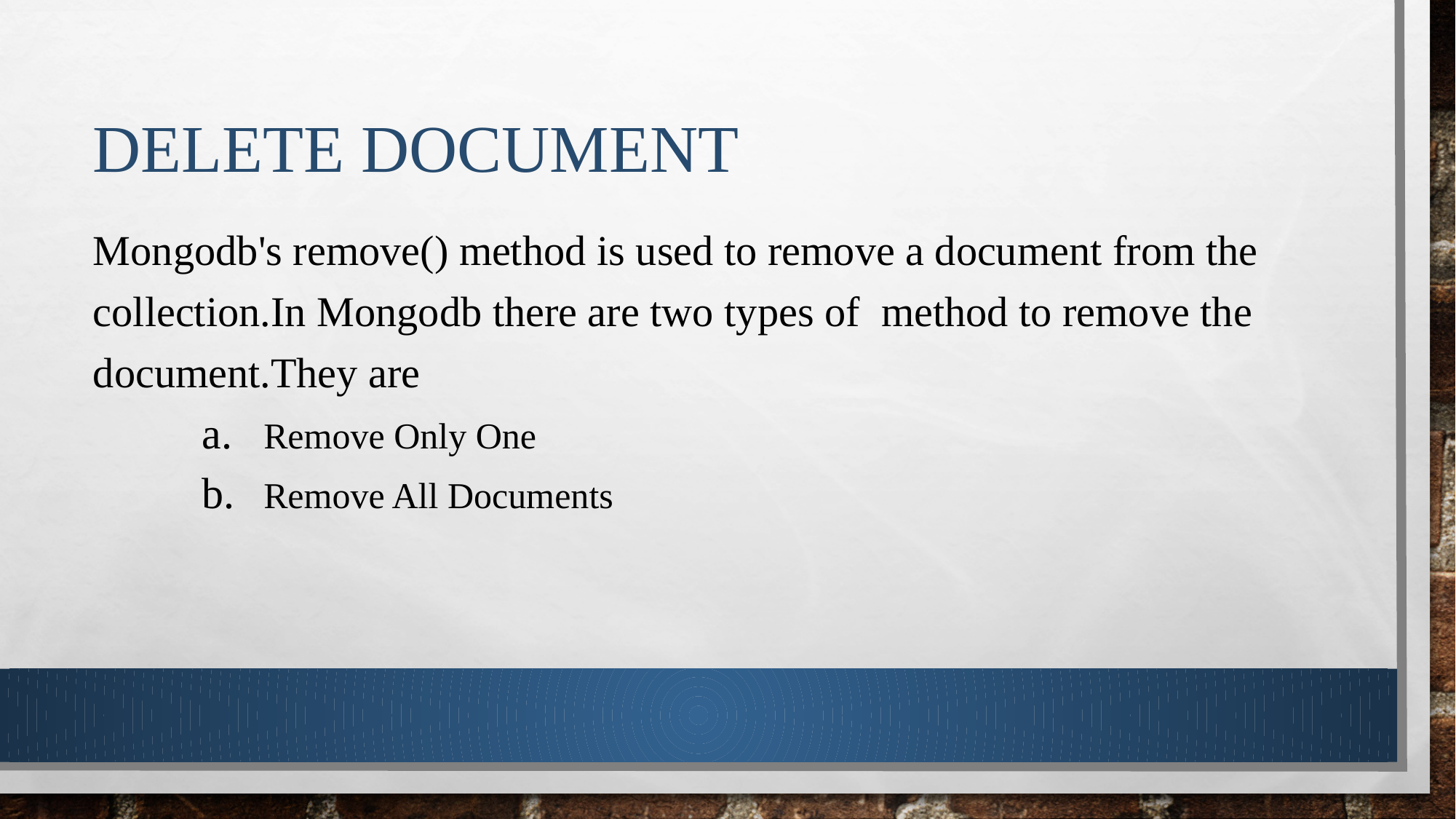

# Delete document
Mongodb's remove() method is used to remove a document from the collection.In Mongodb there are two types of  method to remove the document.They are
Remove Only One
Remove All Documents